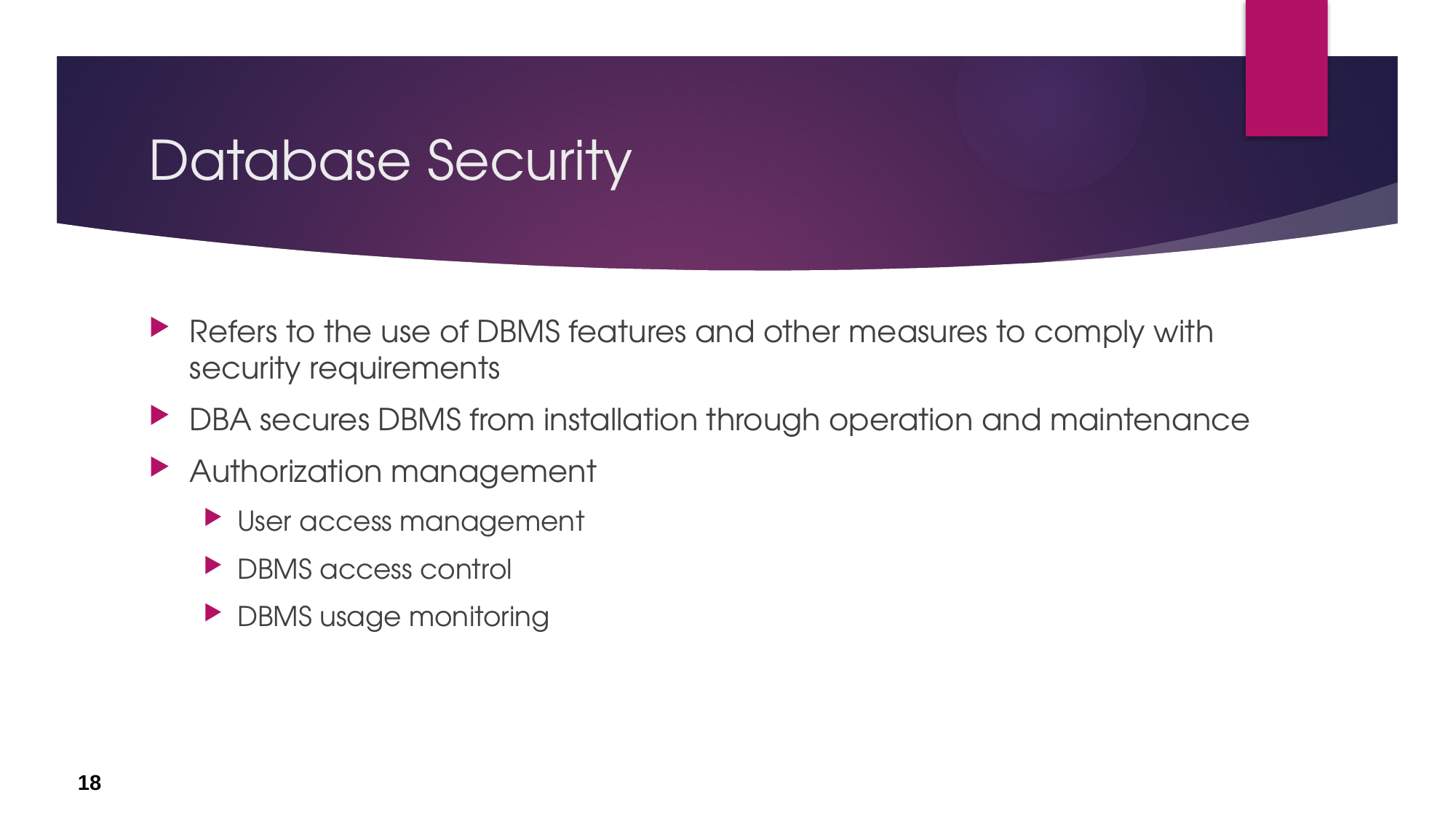

# Database Security
Refers to the use of DBMS features and other measures to comply with security requirements
DBA secures DBMS from installation through operation and maintenance
Authorization management
User access management
DBMS access control
DBMS usage monitoring
18